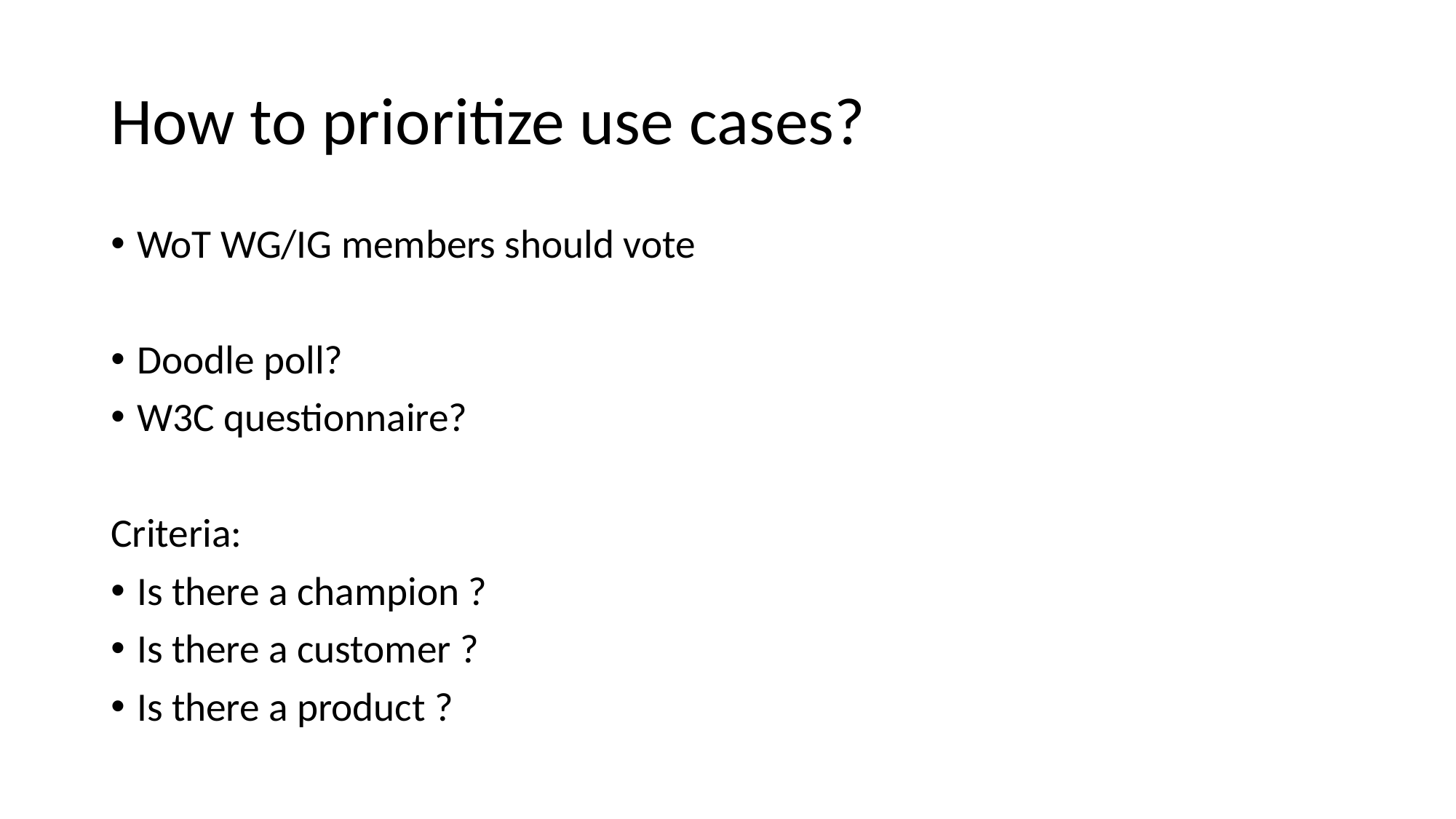

# How to prioritize use cases?
WoT WG/IG members should vote

Doodle poll?
W3C questionnaire?

Criteria:
Is there a champion ?
Is there a customer ?
Is there a product ?